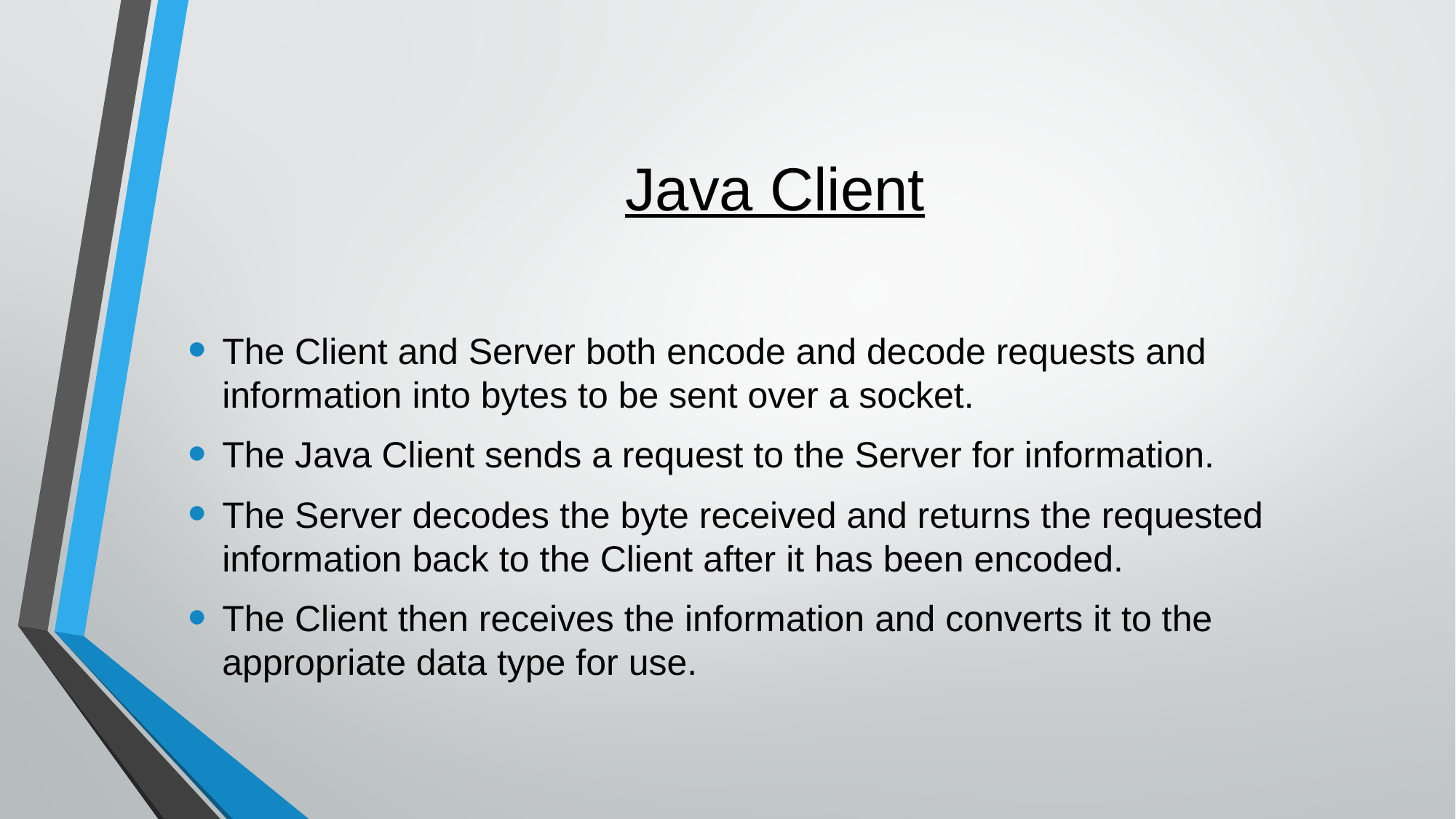

# Java Client
The Client and Server both encode and decode requests and information into bytes to be sent over a socket.
The Java Client sends a request to the Server for information.
The Server decodes the byte received and returns the requested information back to the Client after it has been encoded.
The Client then receives the information and converts it to the appropriate data type for use.